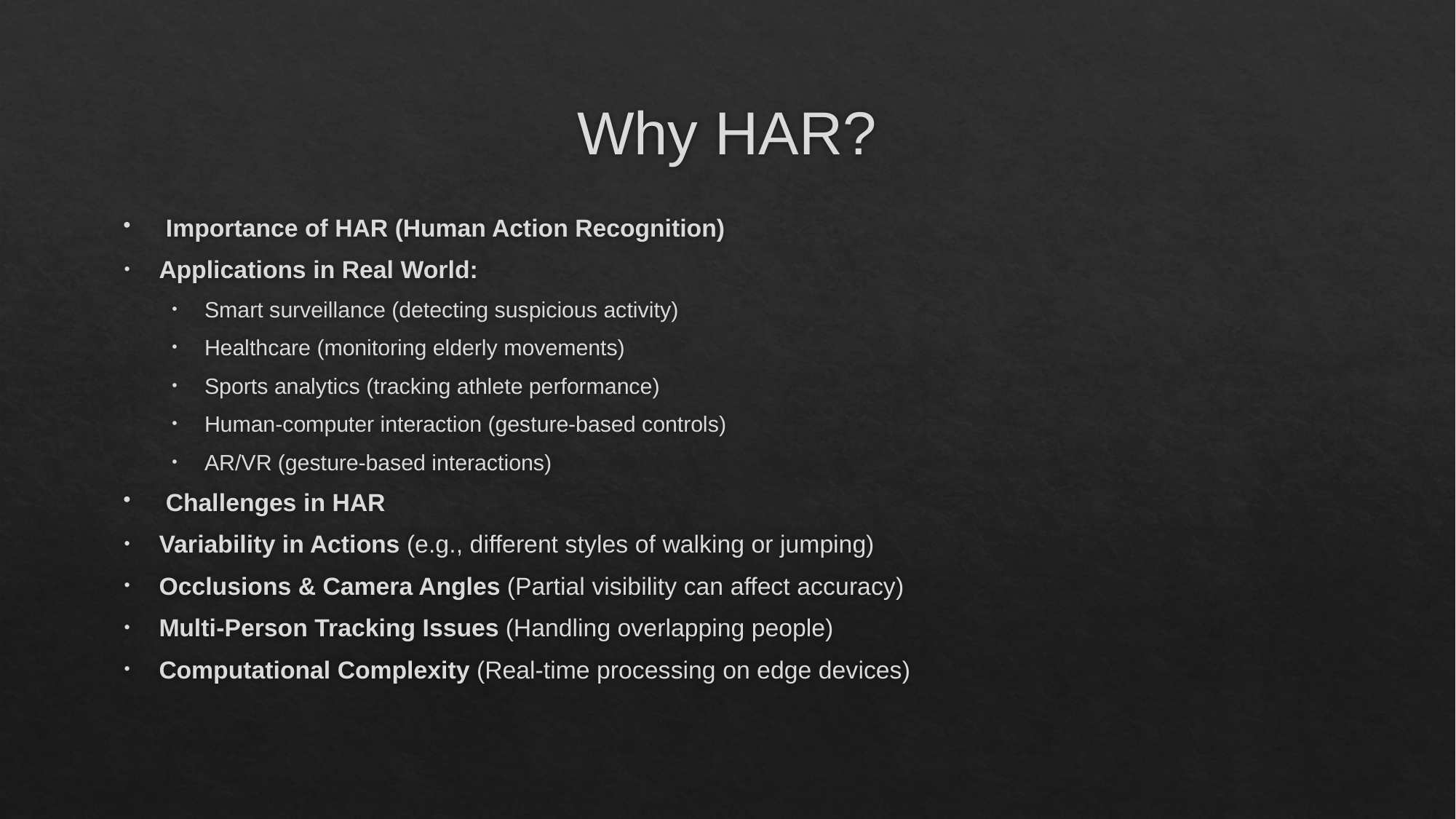

# Why HAR?
 Importance of HAR (Human Action Recognition)
Applications in Real World:
Smart surveillance (detecting suspicious activity)
Healthcare (monitoring elderly movements)
Sports analytics (tracking athlete performance)
Human-computer interaction (gesture-based controls)
AR/VR (gesture-based interactions)
 Challenges in HAR
Variability in Actions (e.g., different styles of walking or jumping)
Occlusions & Camera Angles (Partial visibility can affect accuracy)
Multi-Person Tracking Issues (Handling overlapping people)
Computational Complexity (Real-time processing on edge devices)